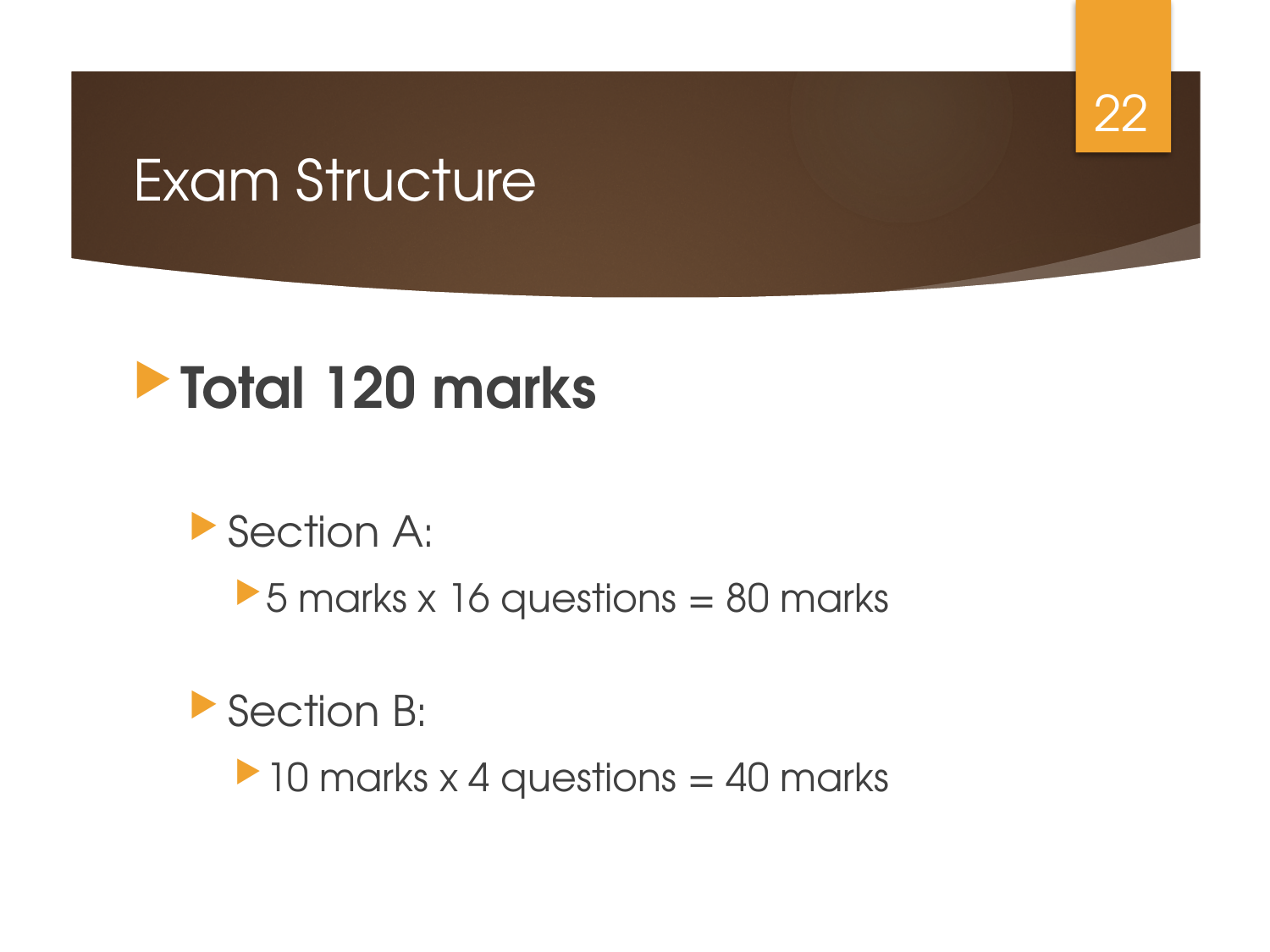

22
# Exam Structure
Total 120 marks
Section A:
5 marks x 16 questions = 80 marks
Section B:
10 marks x 4 questions = 40 marks